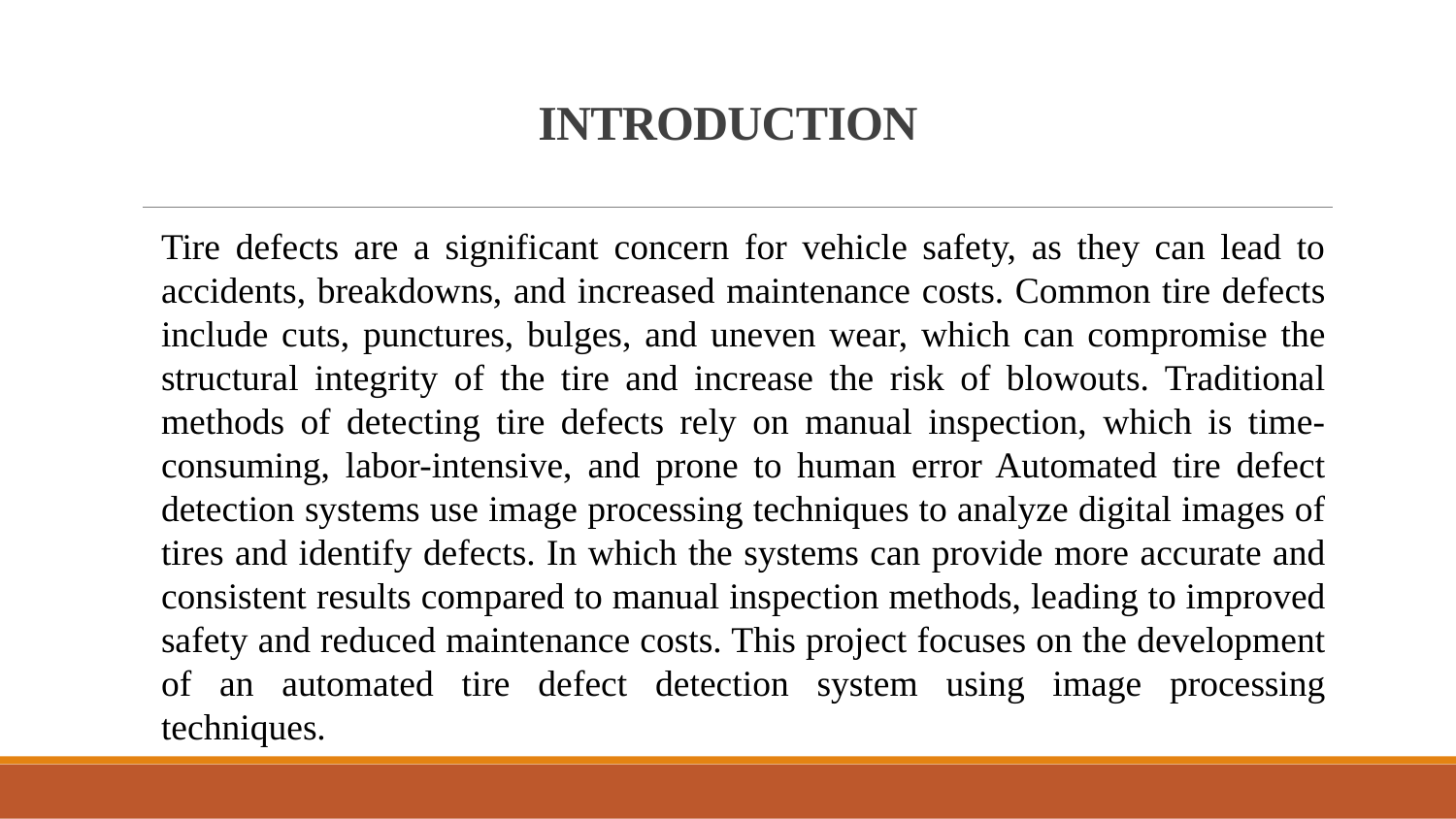

# INTRODUCTION
Tire defects are a significant concern for vehicle safety, as they can lead to accidents, breakdowns, and increased maintenance costs. Common tire defects include cuts, punctures, bulges, and uneven wear, which can compromise the structural integrity of the tire and increase the risk of blowouts. Traditional methods of detecting tire defects rely on manual inspection, which is time-consuming, labor-intensive, and prone to human error Automated tire defect detection systems use image processing techniques to analyze digital images of tires and identify defects. In which the systems can provide more accurate and consistent results compared to manual inspection methods, leading to improved safety and reduced maintenance costs. This project focuses on the development of an automated tire defect detection system using image processing techniques.